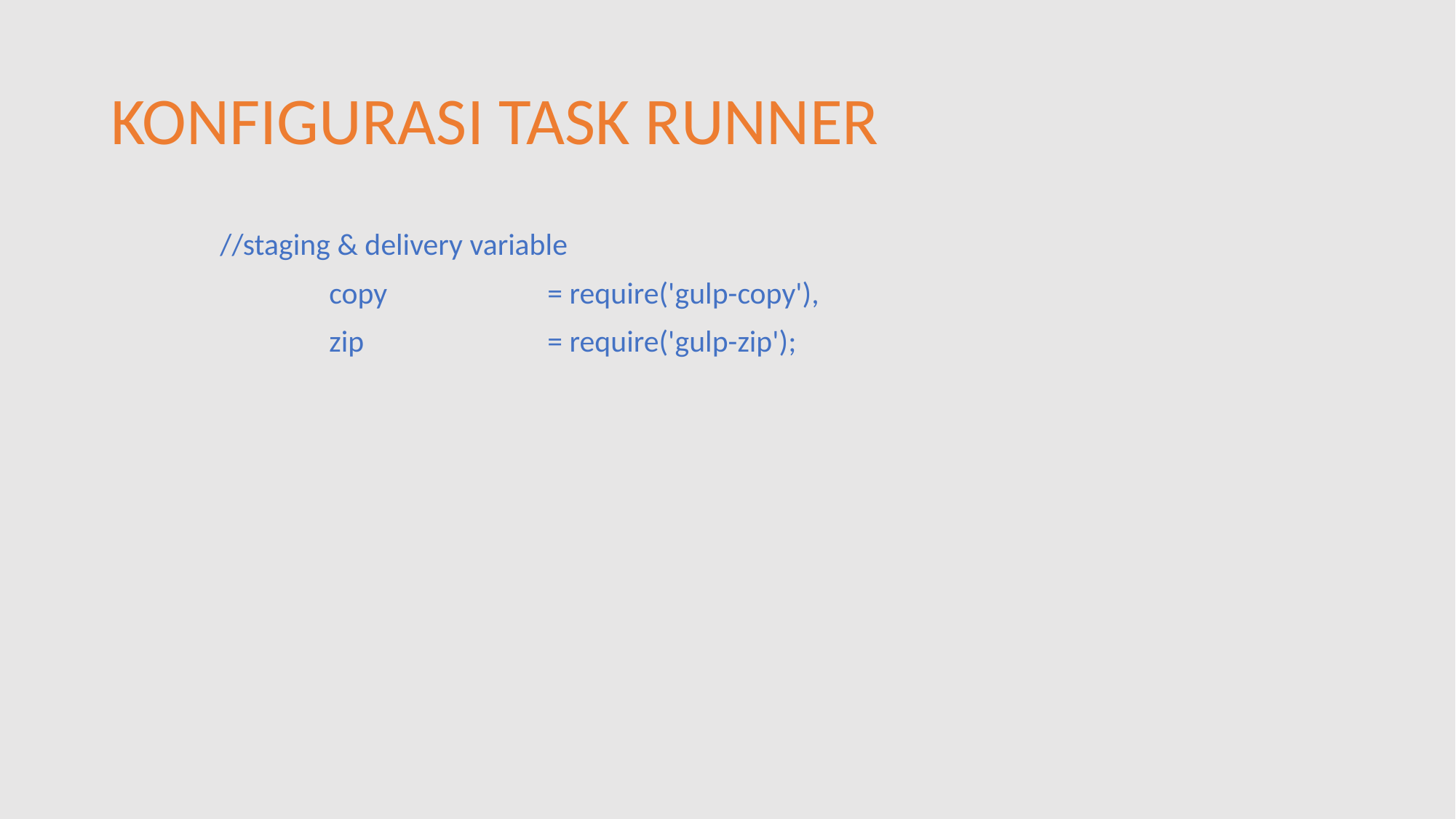

# KONFIGURASI TASK RUNNER
	//staging & delivery variable
    		copy          	= require('gulp-copy'),
    		zip           	= require('gulp-zip');